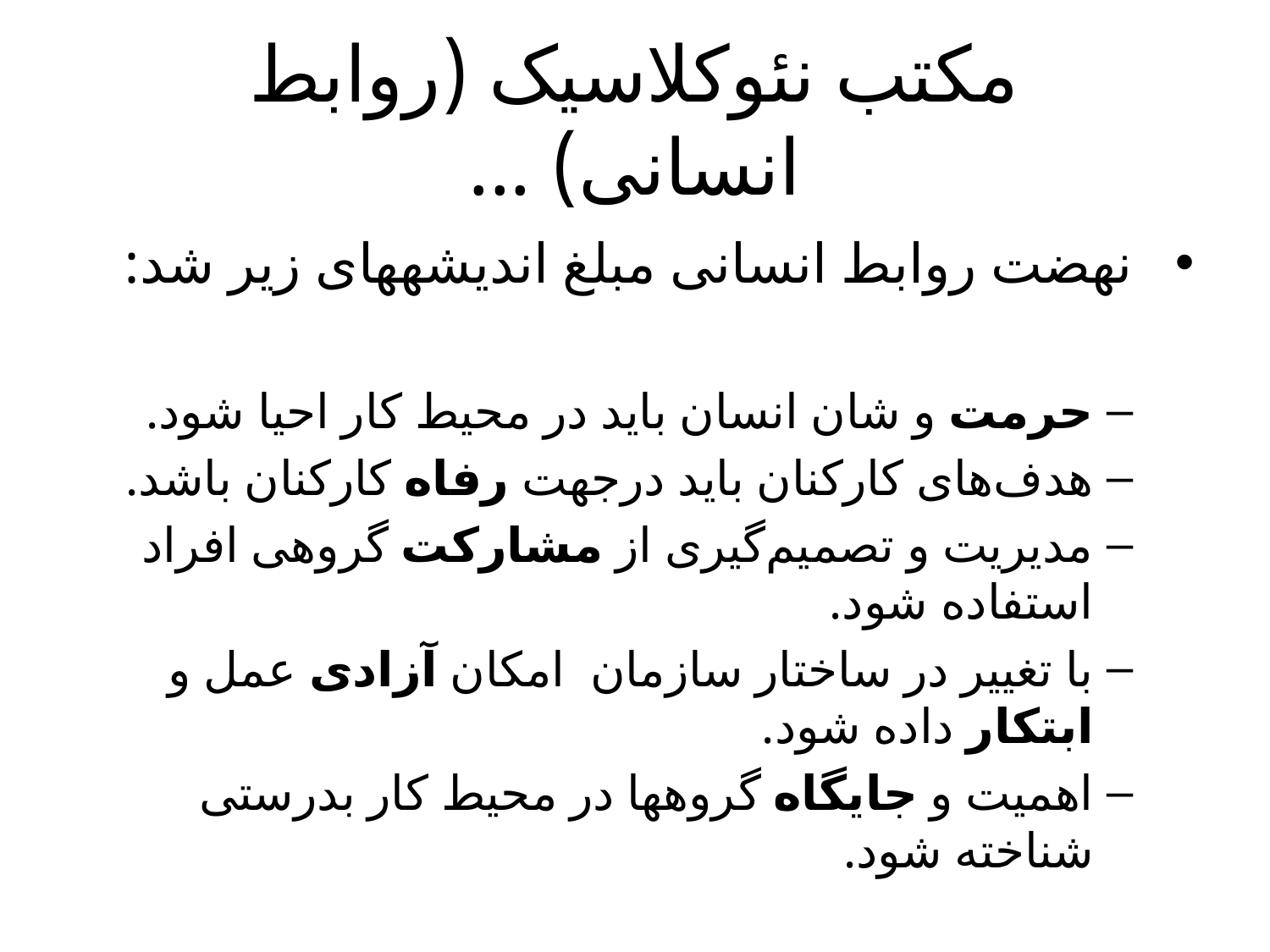

# مکتب نئوکلاسیک (روابط انسانی) ...
 نهضت روابط انسانی مبلغ اندیشه‎های زیر شد:

حرمت و شان انسان باید در محیط کار احیا شود.
هدف‌های کارکنان باید درجهت رفاه کارکنان باشد.
مدیریت و تصمیم‌گیری از مشارکت گروهی افراد استفاده شود.
با تغییر در ساختار سازمان  امکان آزادی عمل و ابتکار داده شود.
اهمیت و جایگاه گروهها در محیط کار بدرستی شناخته شود.